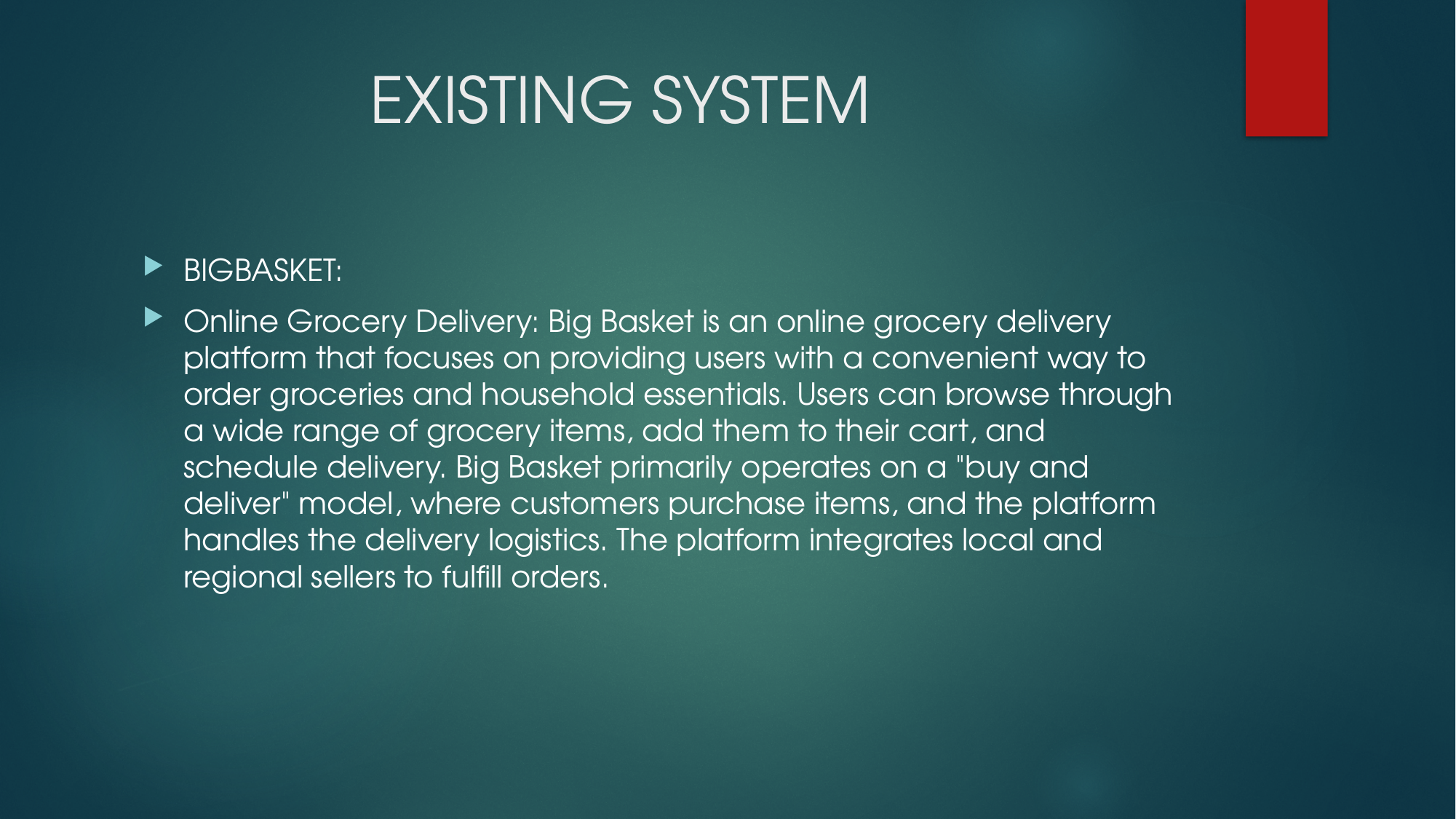

# EXISTING SYSTEM
BIGBASKET:
Online Grocery Delivery: Big Basket is an online grocery delivery platform that focuses on providing users with a convenient way to order groceries and household essentials. Users can browse through a wide range of grocery items, add them to their cart, and schedule delivery. Big Basket primarily operates on a "buy and deliver" model, where customers purchase items, and the platform handles the delivery logistics. The platform integrates local and regional sellers to fulfill orders.